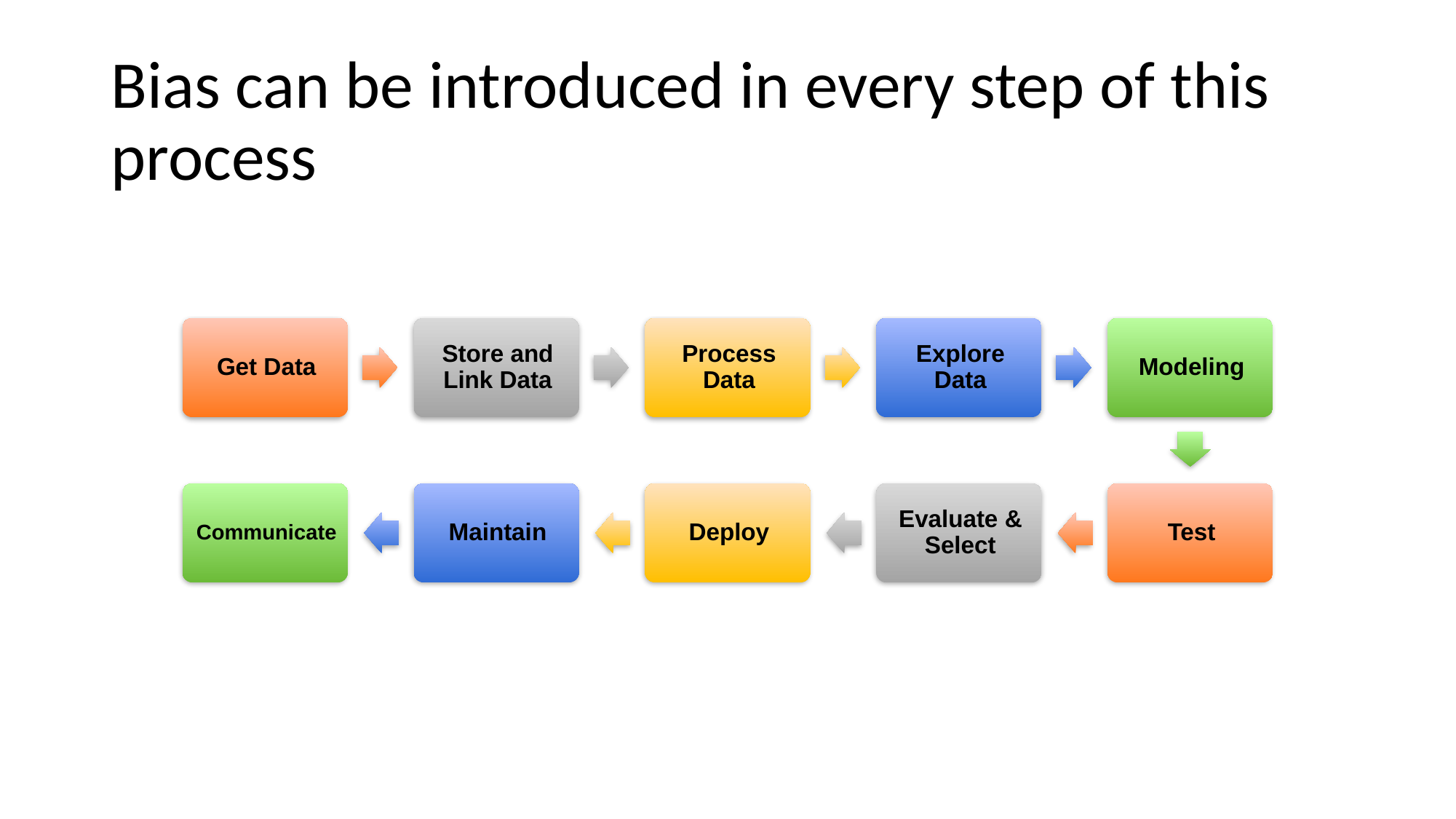

# Bias can be introduced in every step of this process
Get Data

Store and Link Data

Process Data

Explore Data

Modeling

Test

Evaluate & Select

Deploy

Maintain

Communicate